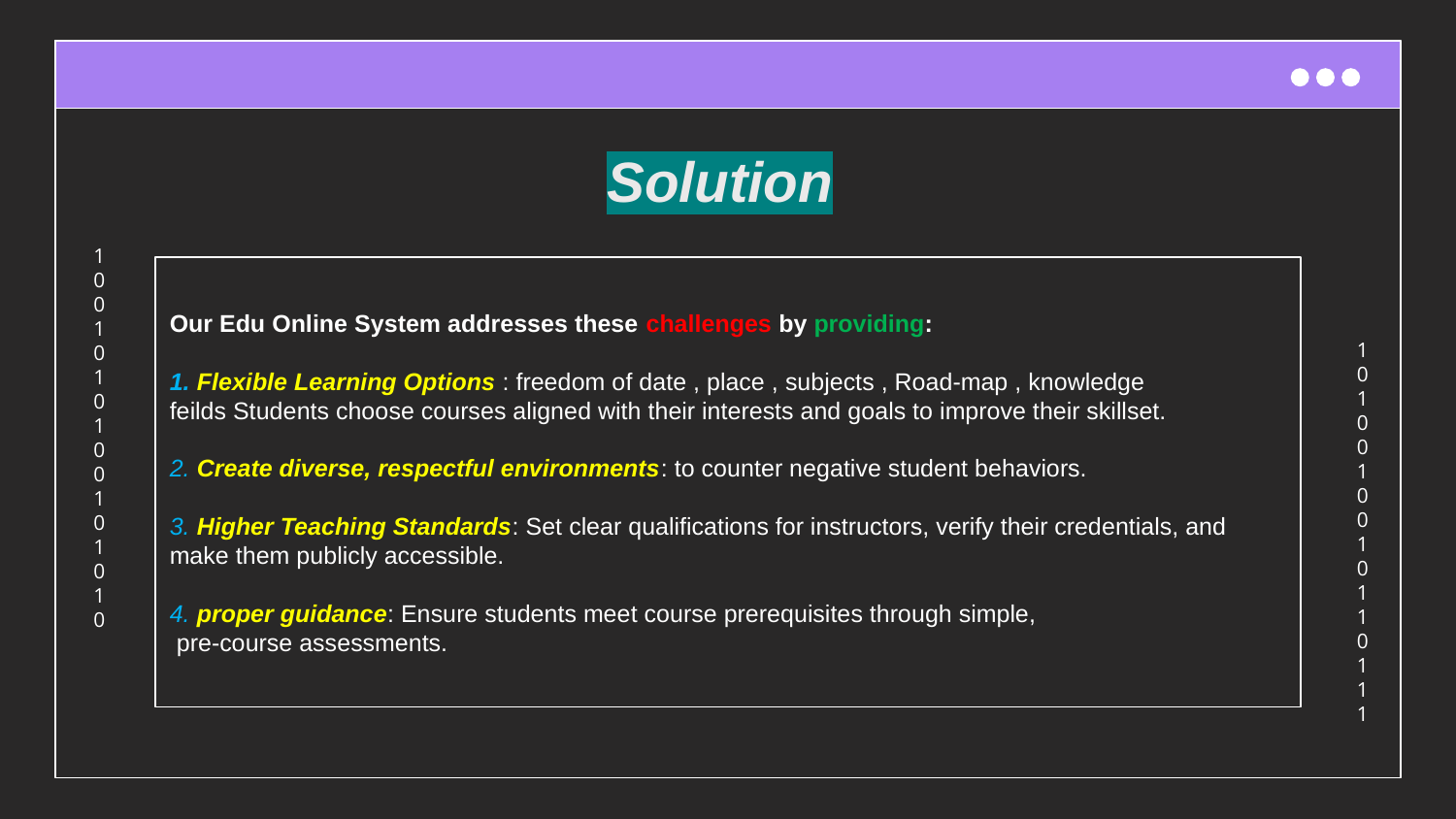

# Solution
Our Edu Online System addresses these challenges by providing:

1. Flexible Learning Options : freedom of date , place , subjects , Road-map , knowledge feilds Students choose courses aligned with their interests and goals to improve their skillset.

2. Create diverse, respectful environments: to counter negative student behaviors.

3. Higher Teaching Standards: Set clear qualifications for instructors, verify their credentials, and make them publicly accessible.

4. proper guidance: Ensure students meet course prerequisites through simple,
 pre-course assessments.